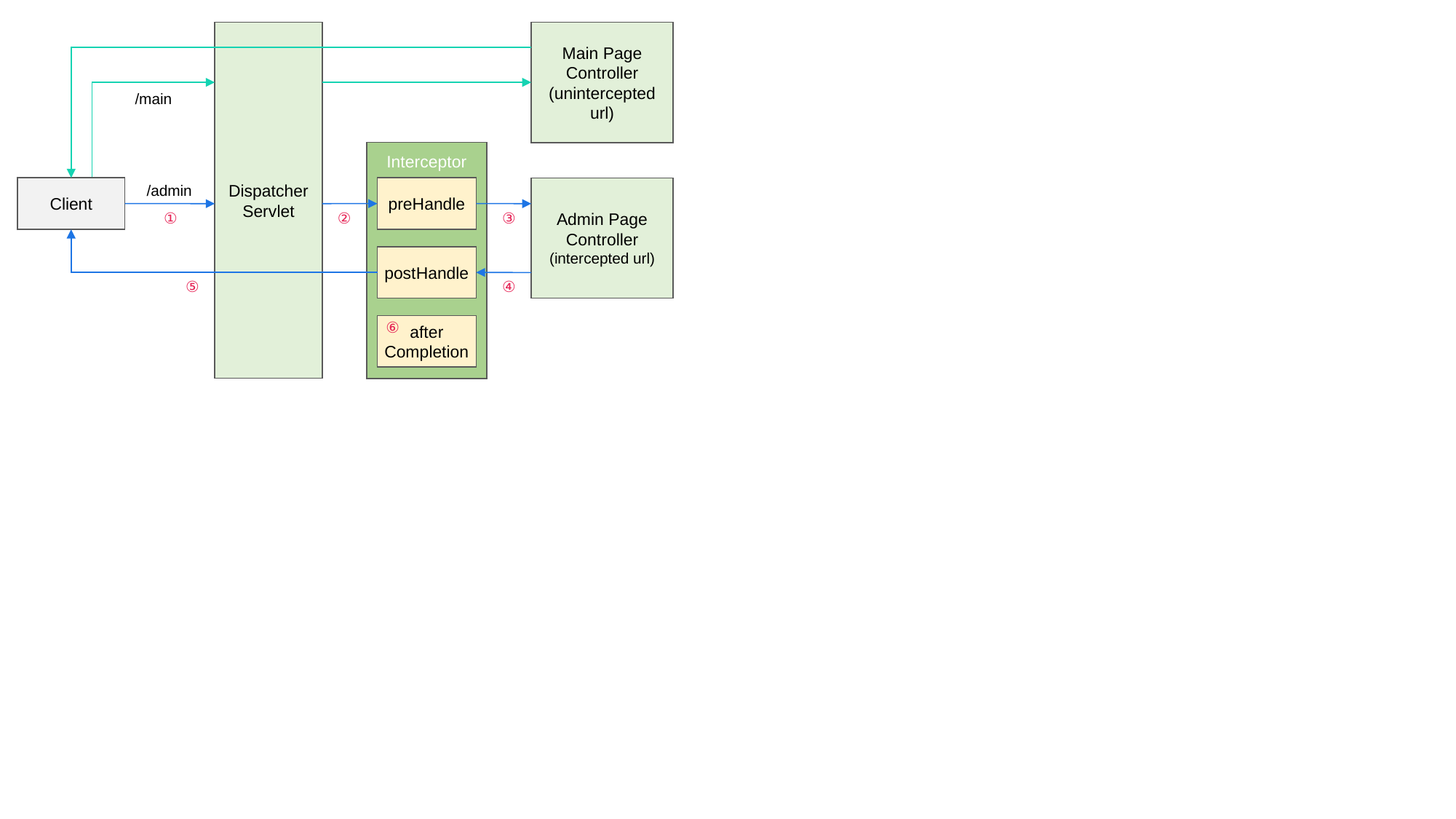

Dispatcher
Servlet
Main Page
Controller
(unintercepted url)
/main
Interceptor
Client
preHandle
Admin Page
Controller
(intercepted url)
/admin
①
②
③
postHandle
⑤
④
after
Completion
⑥